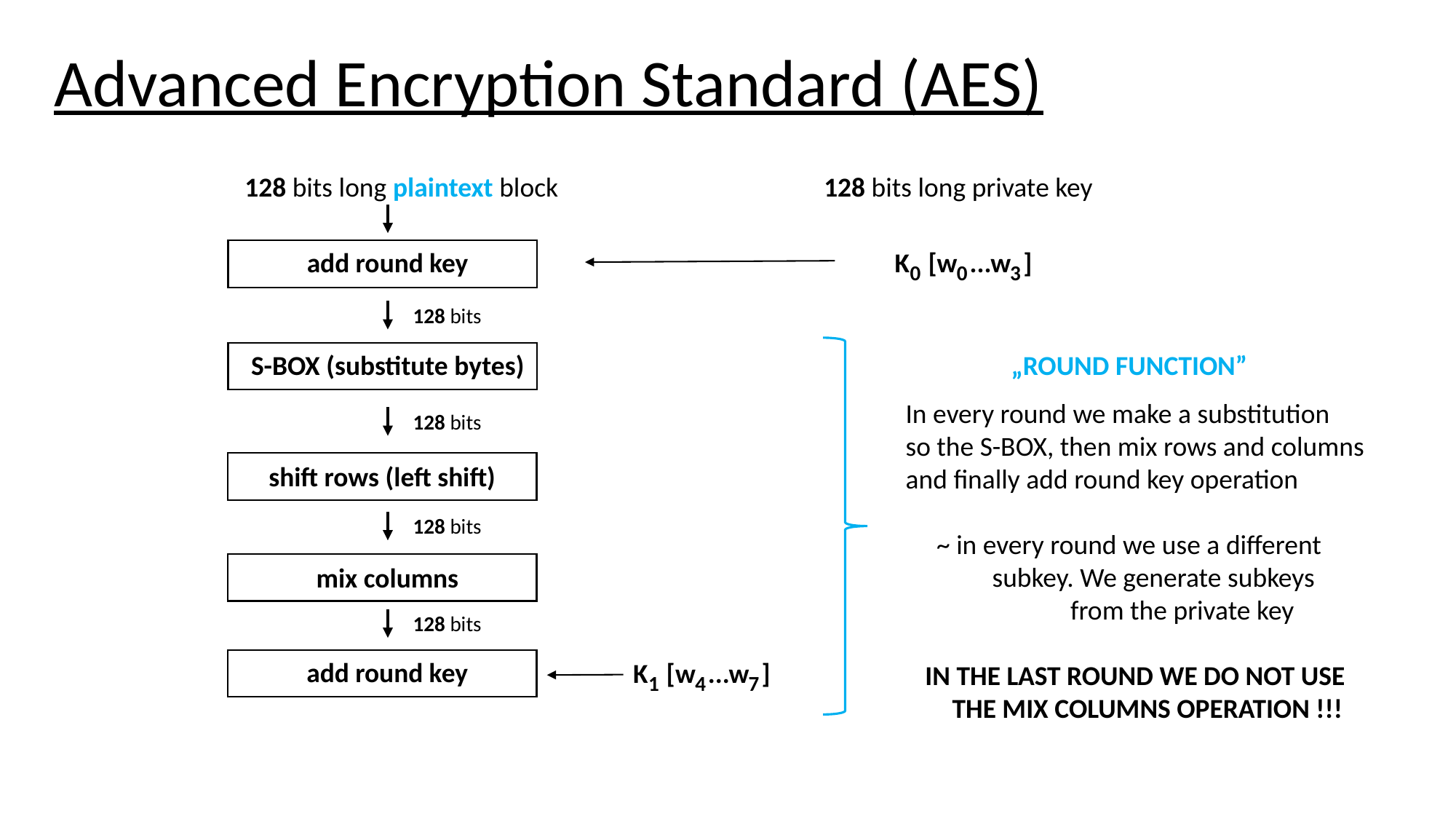

# Advanced Encryption Standard (AES)
128 bits long plaintext block
128 bits long private key
add round key
K   [w  ...w  ]

0
0
3
128 bits

„ROUND FUNCTION”
S-BOX (substitute bytes)
In every round we make a substitution
so the S-BOX, then mix rows and columns
and finally add round key operation

     ~ in every round we use a different
              subkey. We generate subkeys
	         from the private key

IN THE LAST ROUND WE DO NOT USE
    THE MIX COLUMNS OPERATION !!!
128 bits

shift rows (left shift)
128 bits

mix columns
128 bits
add round key

K   [w  ...w  ]
1
4
7